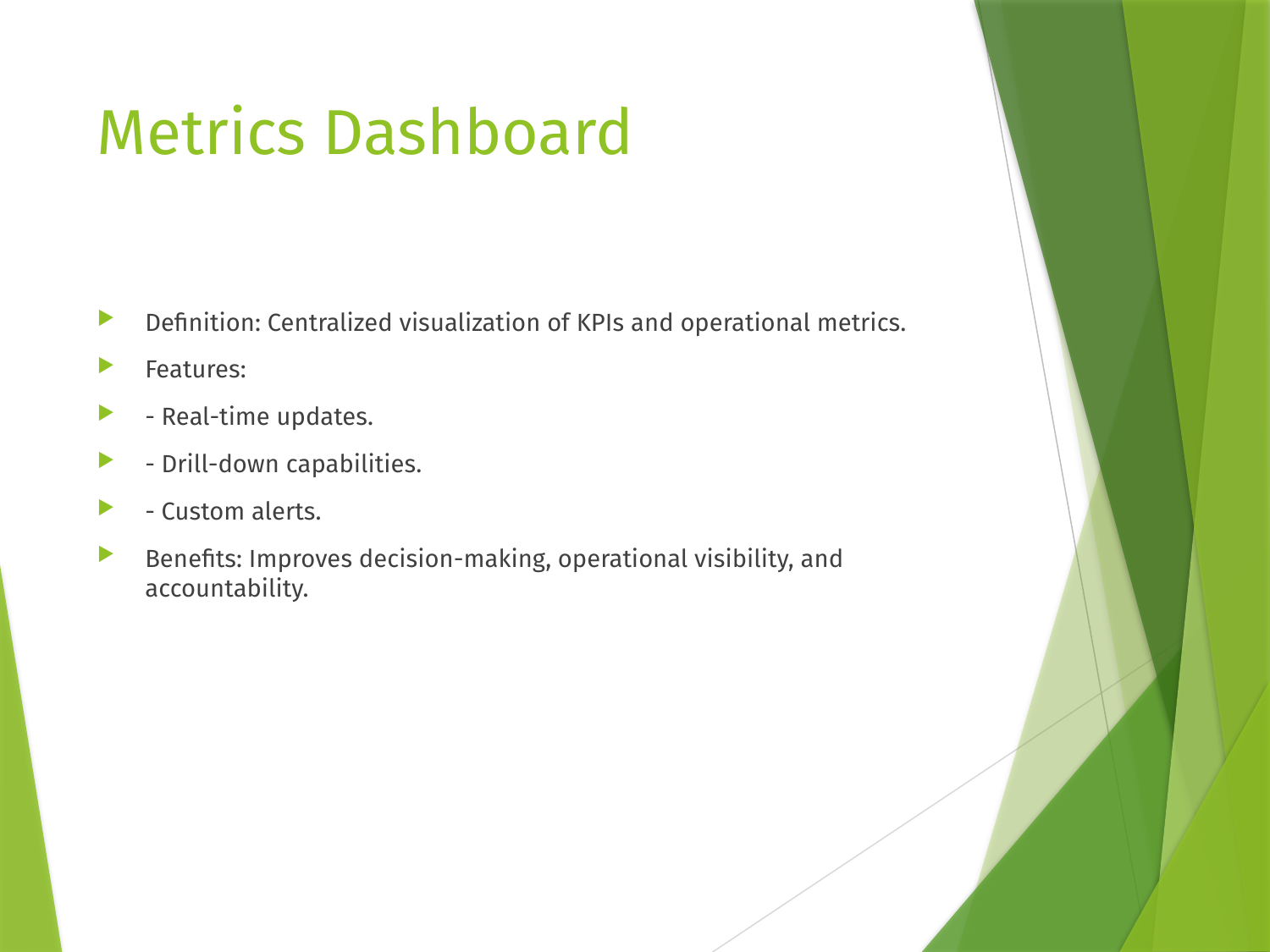

# Metrics Dashboard
Definition: Centralized visualization of KPIs and operational metrics.
Features:
- Real-time updates.
- Drill-down capabilities.
- Custom alerts.
Benefits: Improves decision-making, operational visibility, and accountability.